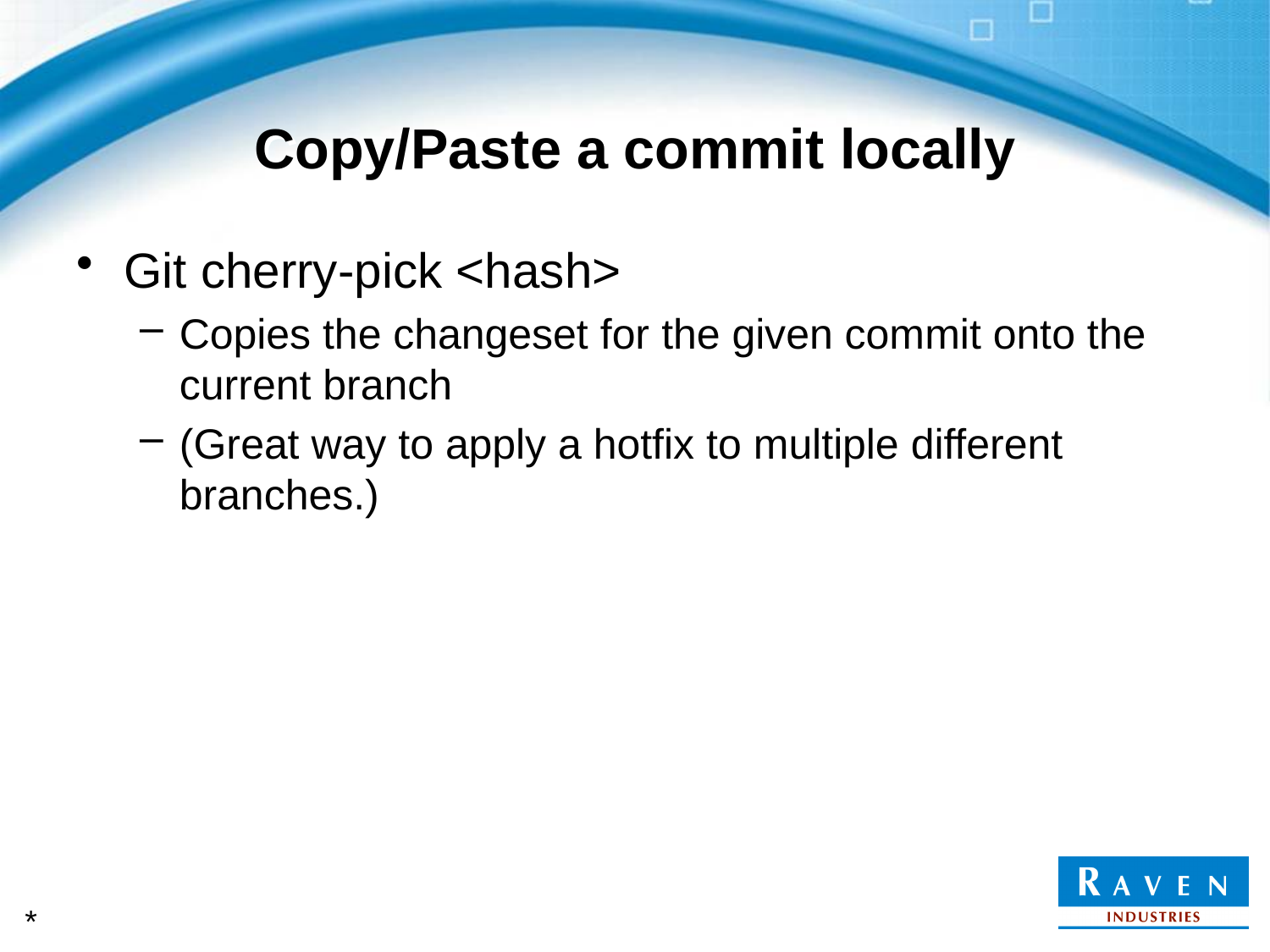

# Copy/Paste a commit locally
Git cherry-pick <hash>
Copies the changeset for the given commit onto the current branch
(Great way to apply a hotfix to multiple different branches.)
*